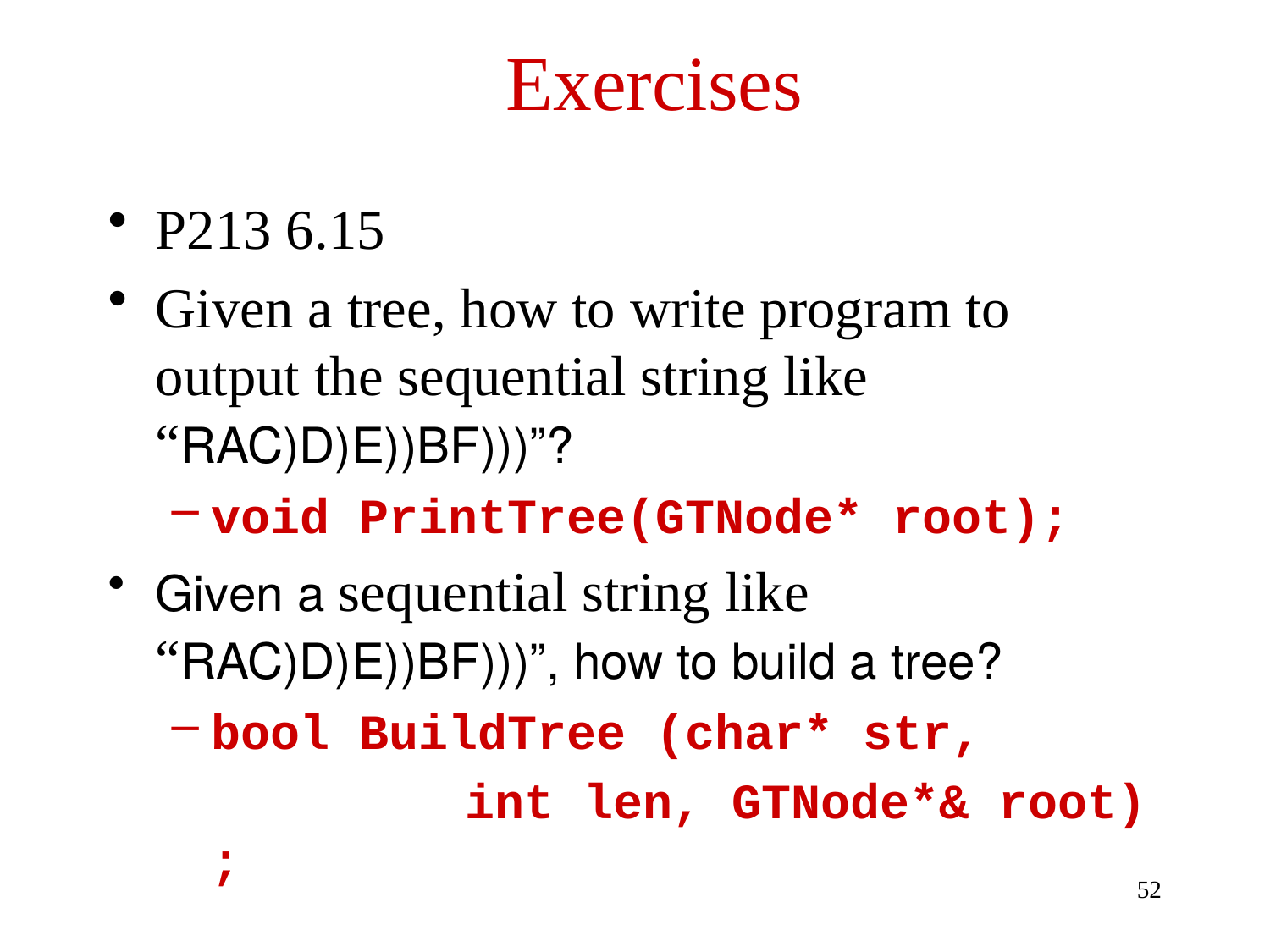

# Exercises
P213 6.15
Given a tree, how to write program to  output the sequential string like  “RAC)D)E))BF)))”?
void PrintTree(GTNode* root);
Given a sequential string like “RAC)D)E))BF)))”, how to build a tree?
bool BuildTree (char* str,
			int len, GTNode*& root) ;

52